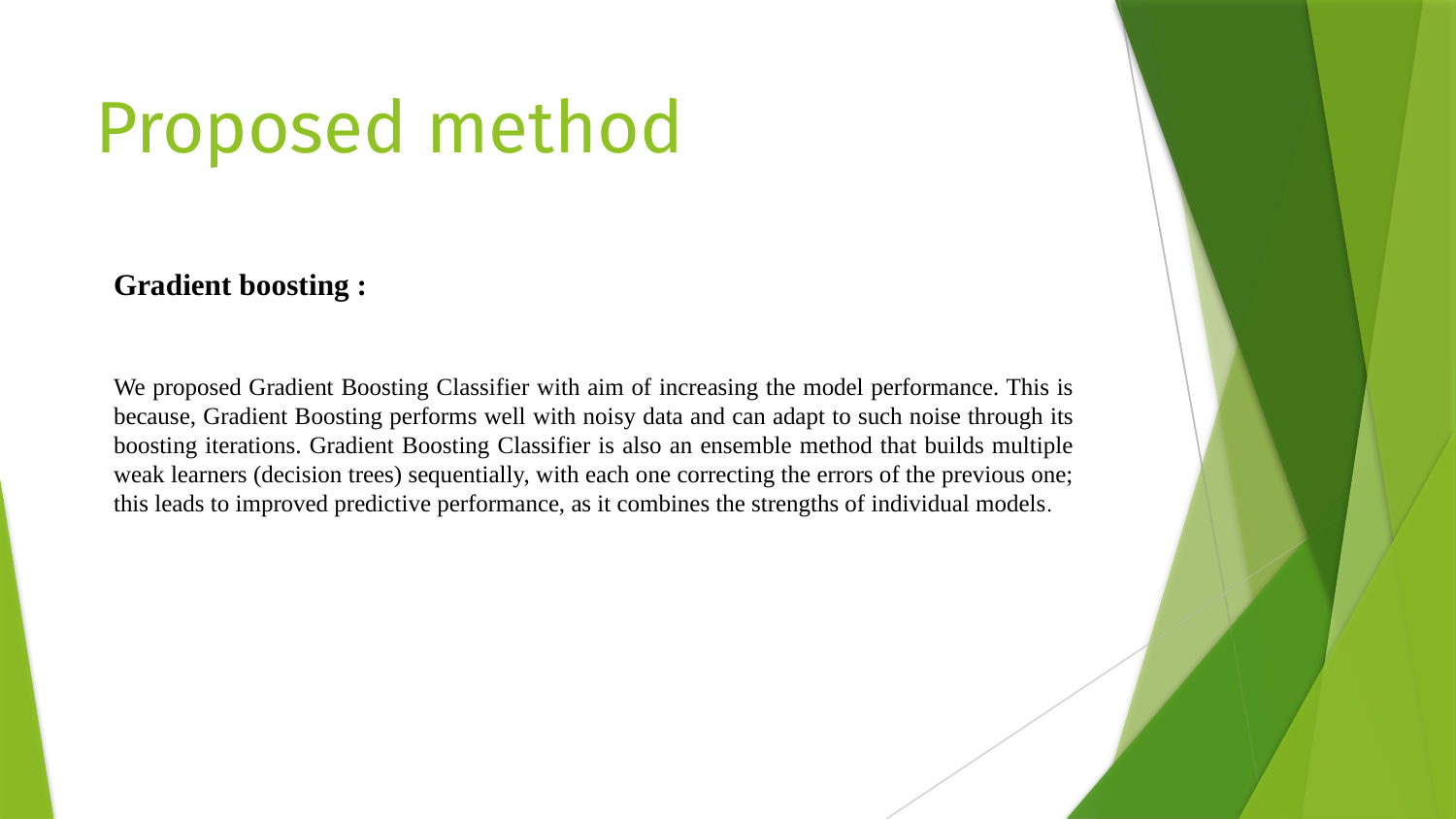

# Proposed method
Gradient boosting :

We proposed Gradient Boosting Classifier with aim of increasing the model performance. This is because, Gradient Boosting performs well with noisy data and can adapt to such noise through its boosting iterations. Gradient Boosting Classifier is also an ensemble method that builds multiple weak learners (decision trees) sequentially, with each one correcting the errors of the previous one; this leads to improved predictive performance, as it combines the strengths of individual models.